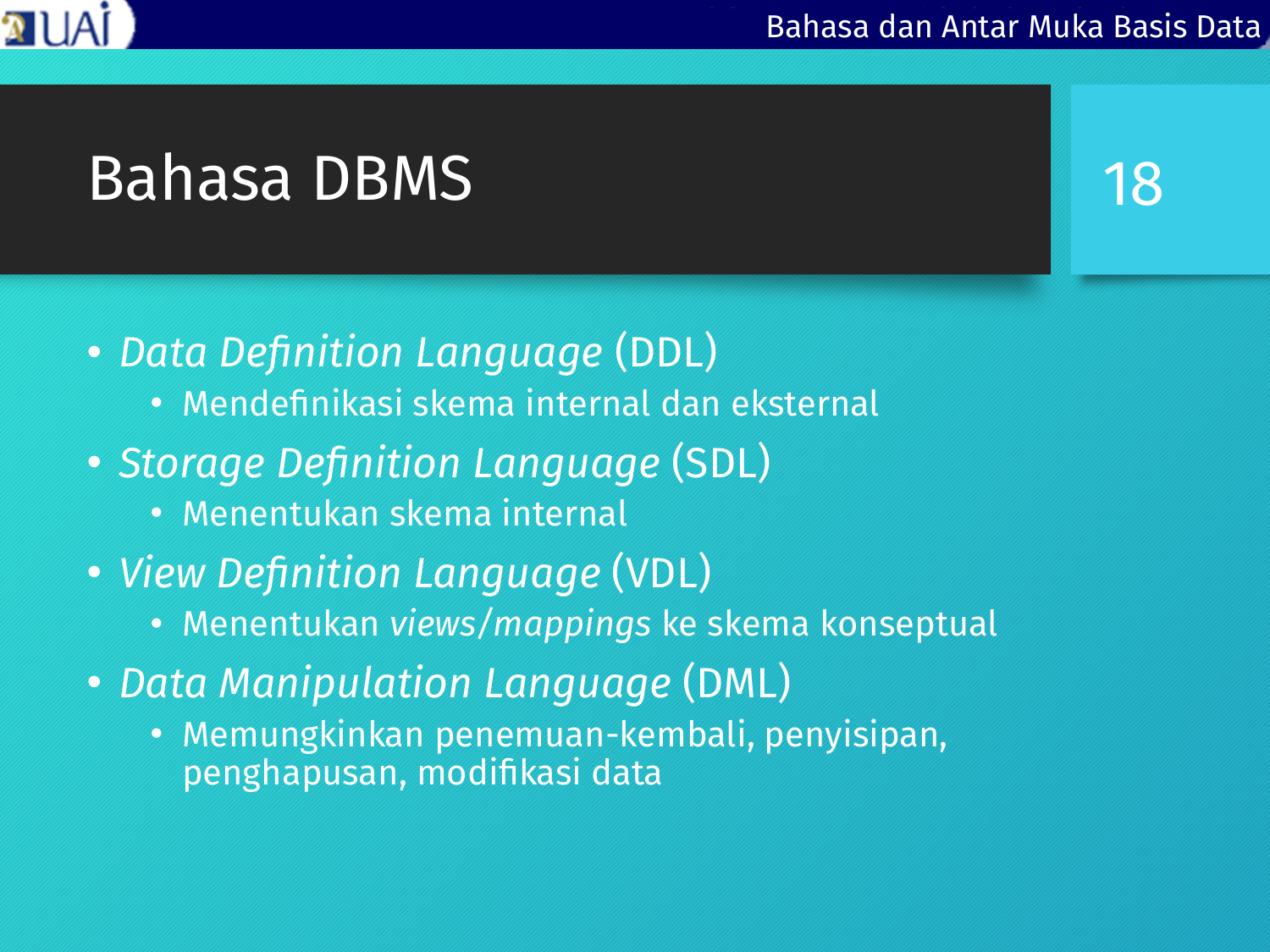

Bahasa dan Antar Muka Basis Data
# Bahasa DBMS
18
Data Definition Language (DDL)
Mendefinikasi skema internal dan eksternal
Storage Definition Language (SDL)
Menentukan skema internal
View Definition Language (VDL)
Menentukan views/mappings ke skema konseptual
Data Manipulation Language (DML)
Memungkinkan penemuan-kembali, penyisipan, penghapusan, modifikasi data